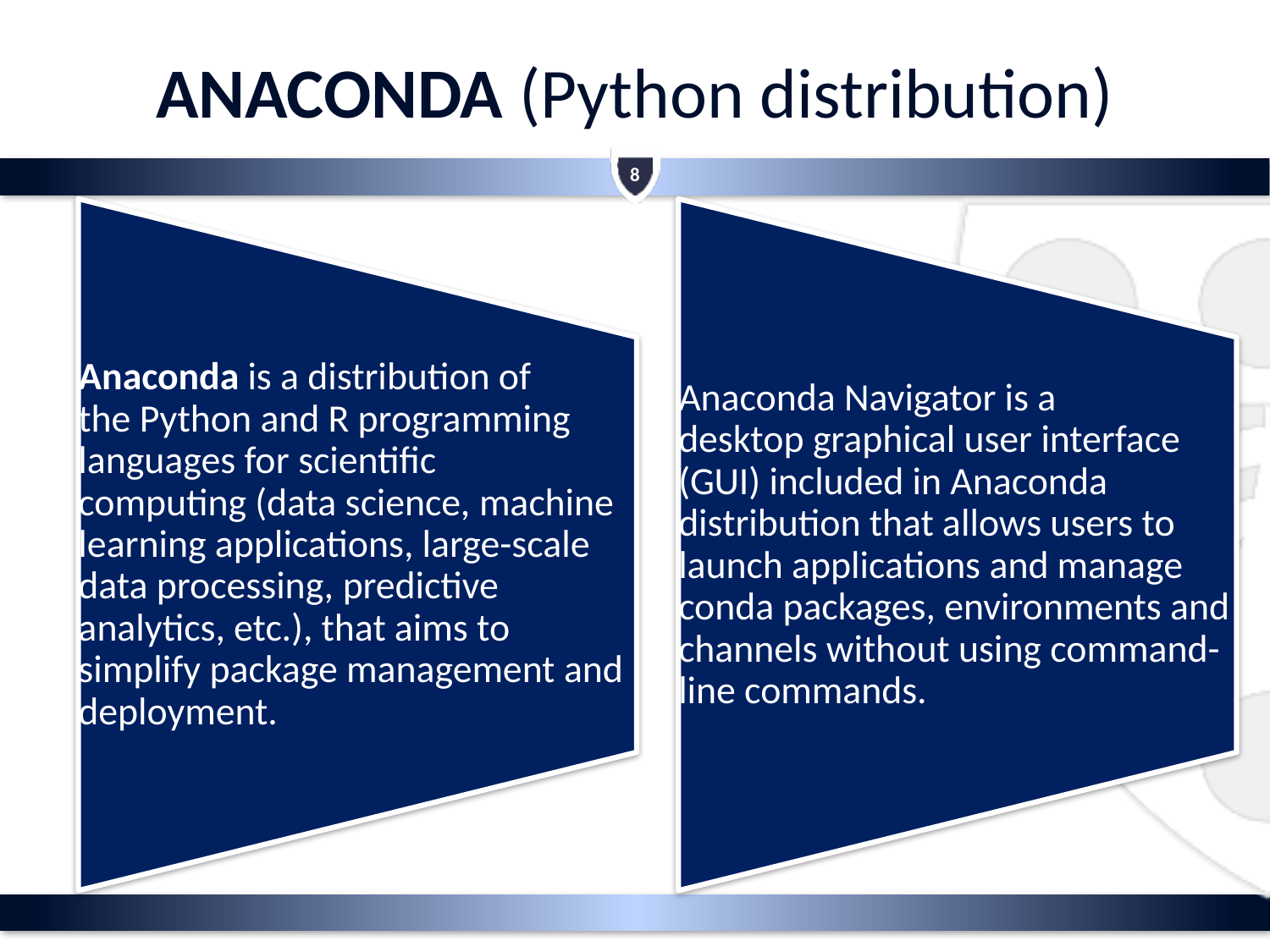

# ANACONDA (Python distribution)
8
Anaconda is a distribution of the Python and R programming languages for scientific computing (data science, machine learning applications, large-scale data processing, predictive analytics, etc.), that aims to simplify package management and deployment.
Anaconda Navigator is a desktop graphical user interface (GUI) included in Anaconda distribution that allows users to launch applications and manage conda packages, environments and channels without using command-line commands.